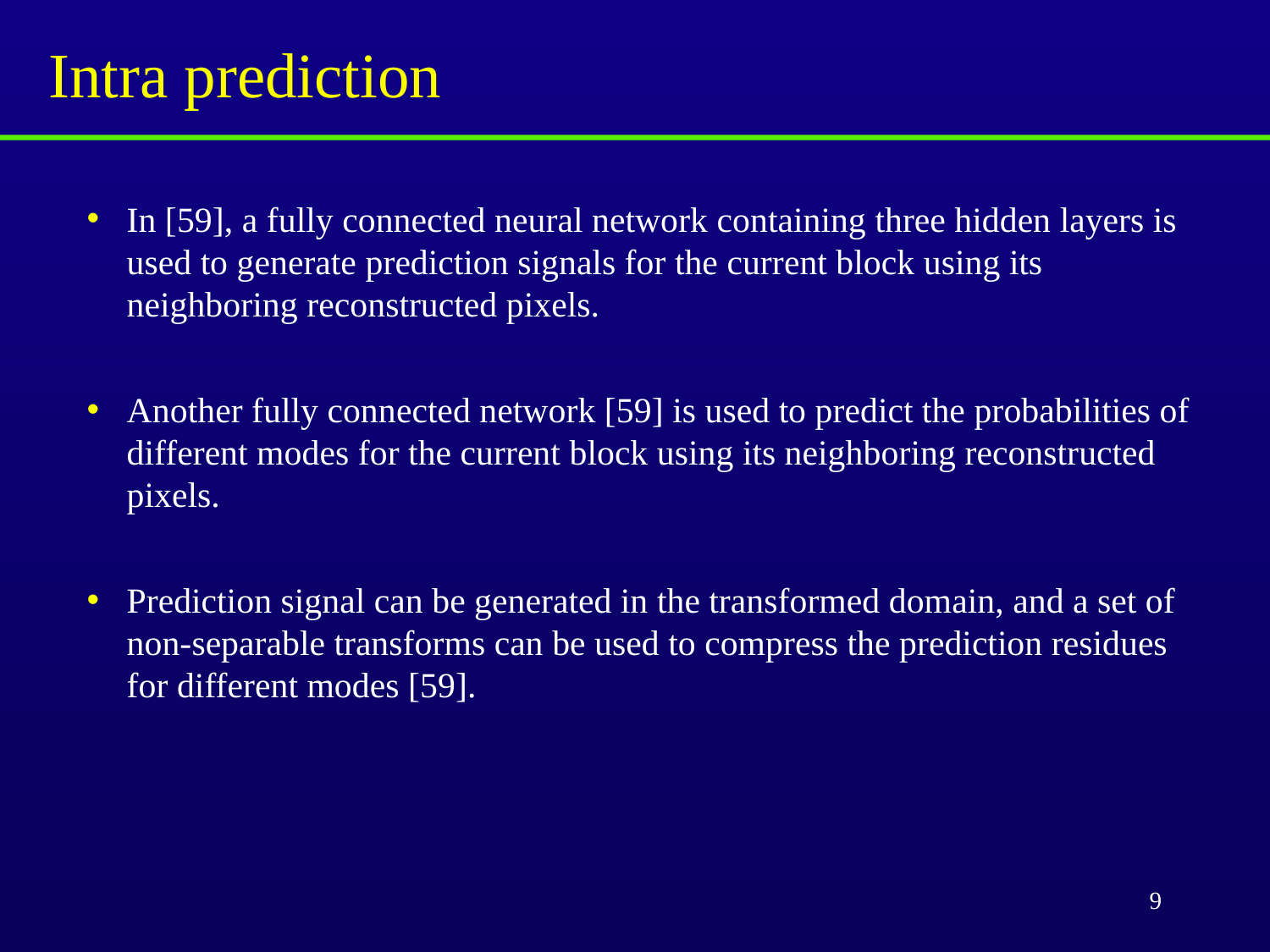

# Intra prediction
In [59], a fully connected neural network containing three hidden layers is used to generate prediction signals for the current block using its neighboring reconstructed pixels.

Another fully connected network [59] is used to predict the probabilities of different modes for the current block using its neighboring reconstructed pixels.

Prediction signal can be generated in the transformed domain, and a set of non-separable transforms can be used to compress the prediction residues for different modes [59].

9